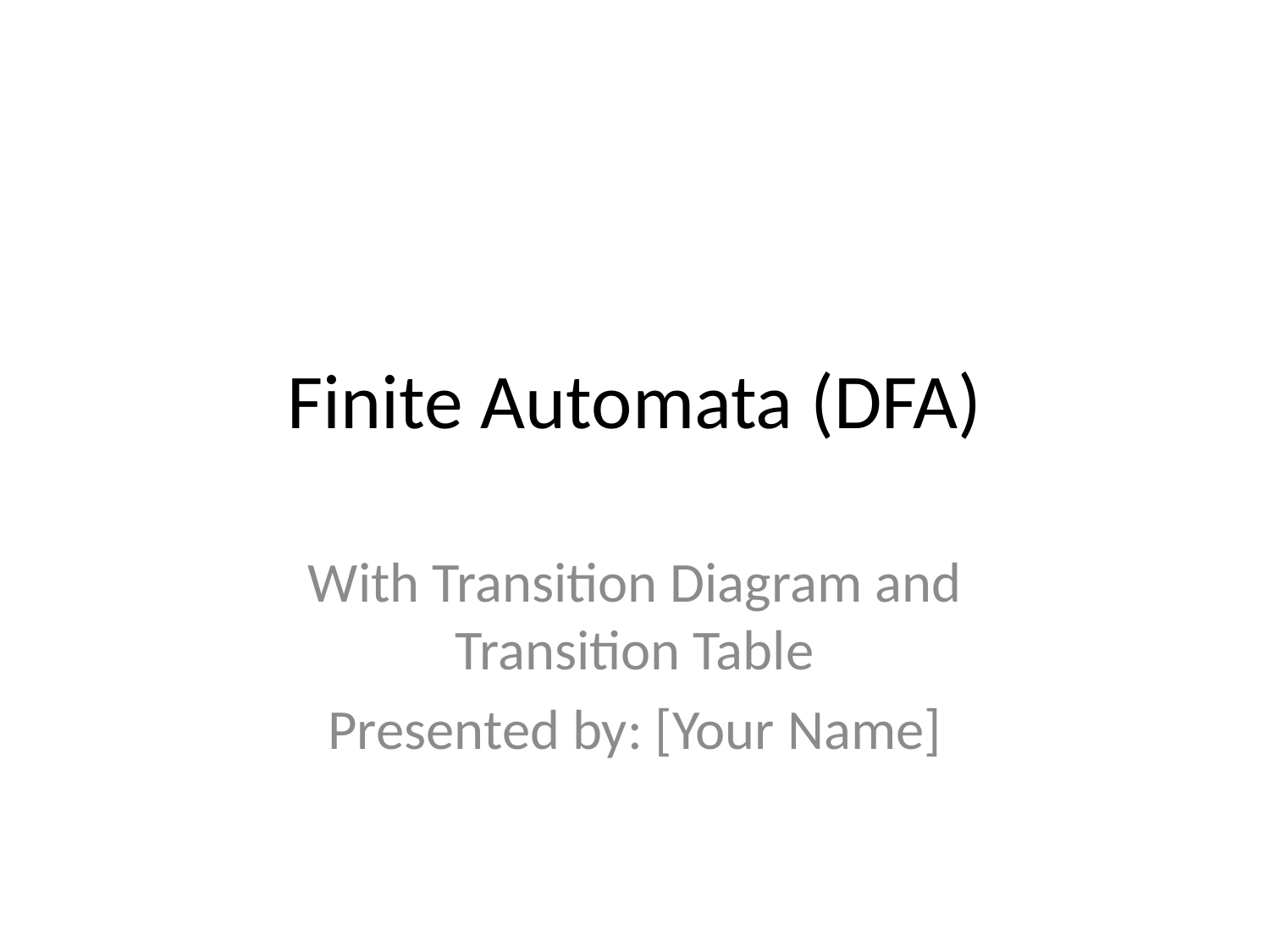

# Finite Automata (DFA)
With Transition Diagram and Transition Table
Presented by: [Your Name]